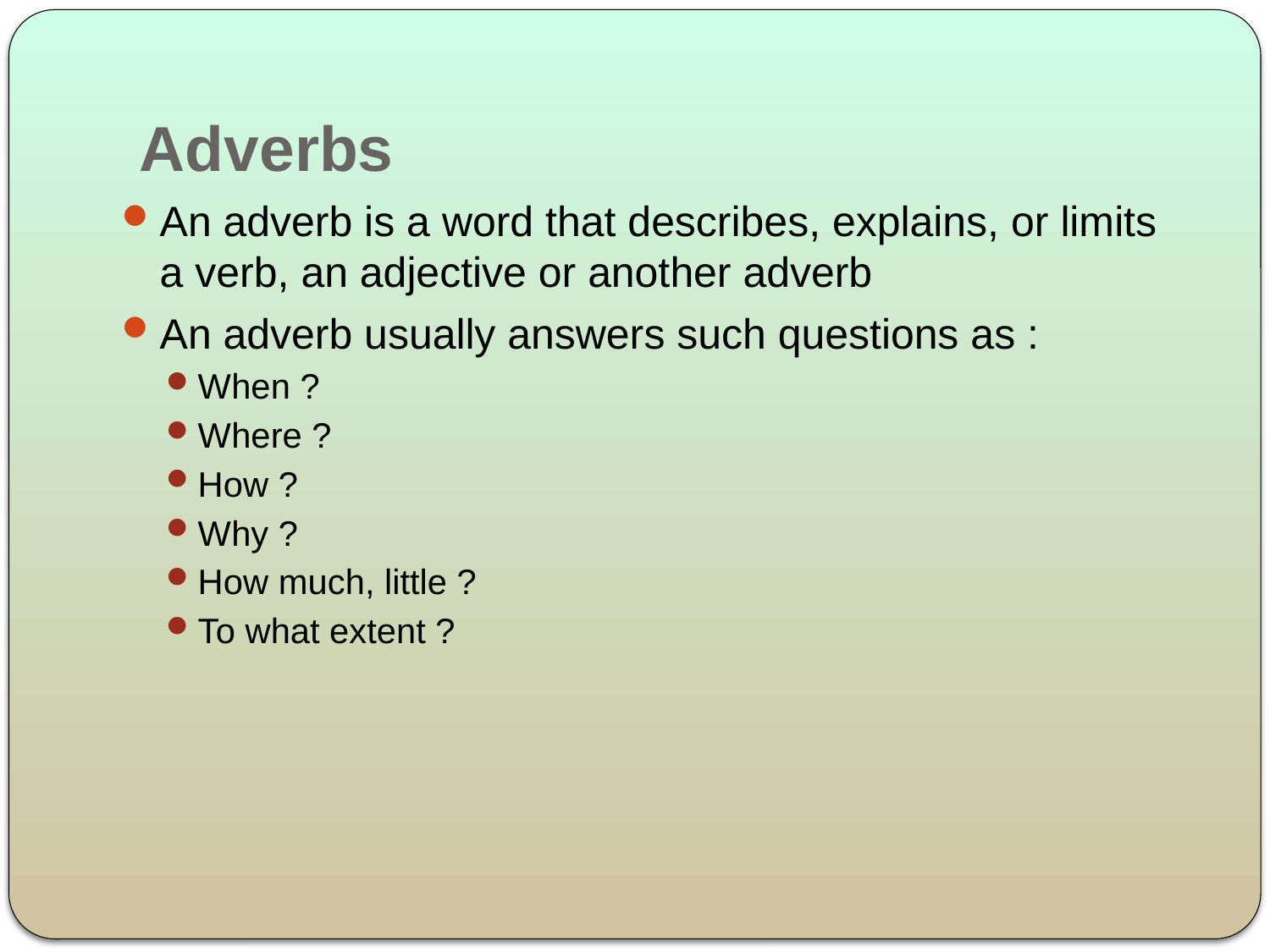

# Adverbs
An adverb is a word that describes, explains, or limits a verb, an adjective or another adverb
An adverb usually answers such questions as :
When ?
Where ?
How ?
Why ?
How much, little ?
To what extent ?